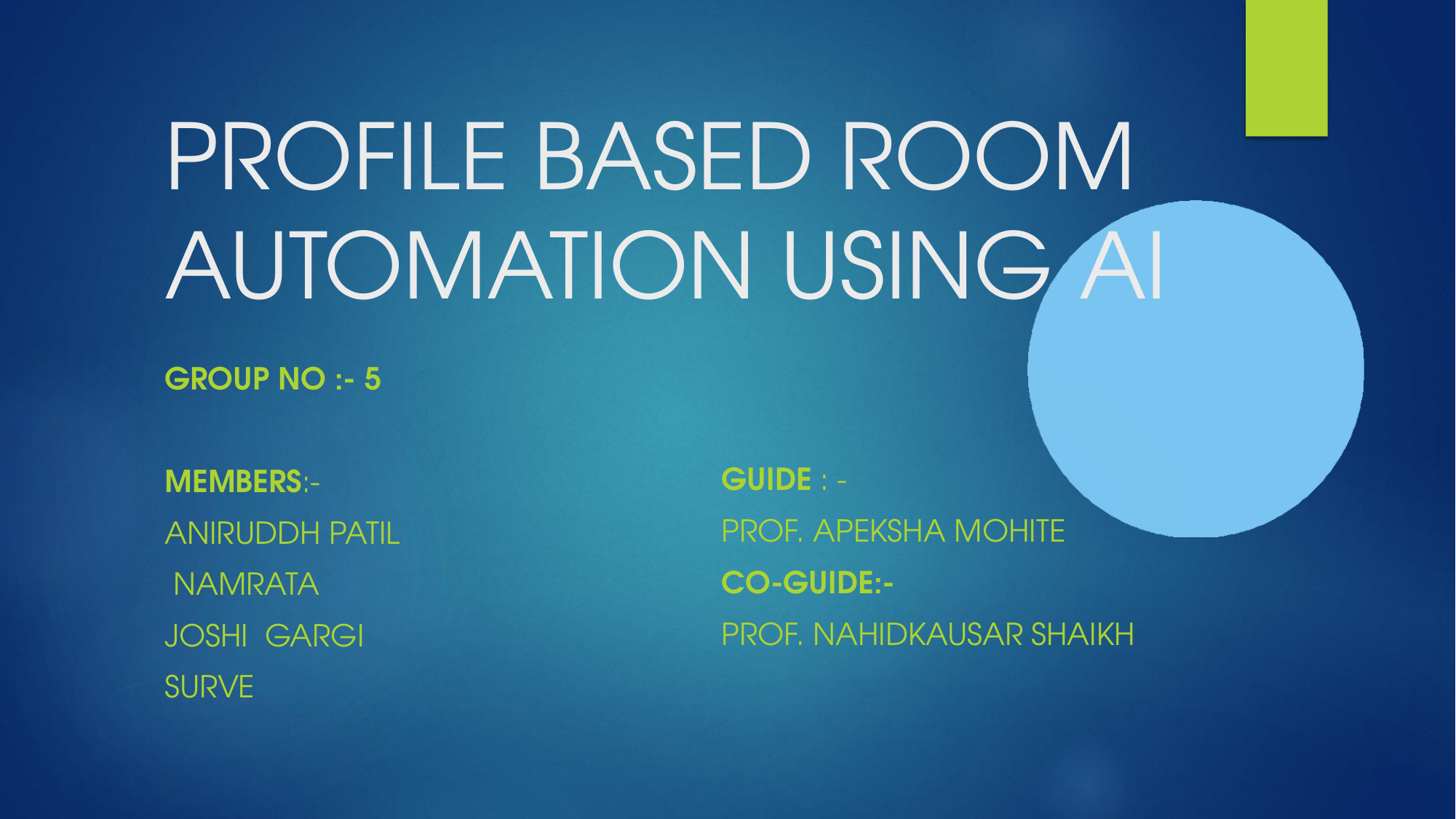

# PROFILE BASED ROOM  AUTOMATION USING AI
GROUP NO :- 5

MEMBERS:-  ANIRUDDH PATIL  NAMRATA JOSHI  GARGI SURVE
GUIDE : -
PROF. APEKSHA MOHITE
CO-GUIDE:-
PROF. NAHIDKAUSAR SHAIKH